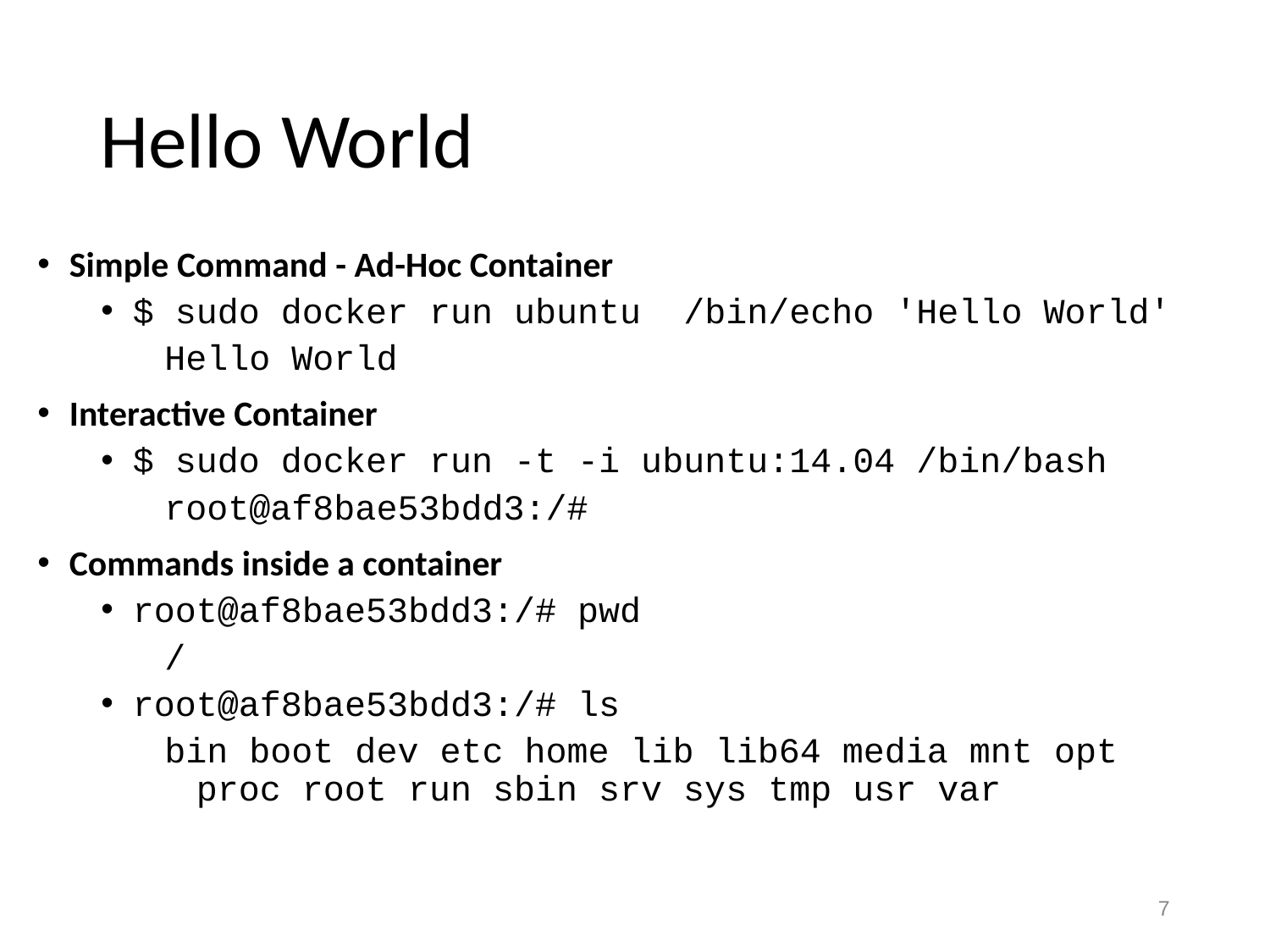

# Hello World
Simple Command - Ad-Hoc Container
$ sudo docker run ubuntu  /bin/echo 'Hello World'
Hello World
Interactive Container
$ sudo docker run -t -i ubuntu:14.04 /bin/bash
root@af8bae53bdd3:/#
Commands inside a container
root@af8bae53bdd3:/# pwd
/
root@af8bae53bdd3:/# ls
bin boot dev etc home lib lib64 media mnt opt proc root run sbin srv sys tmp usr var

7